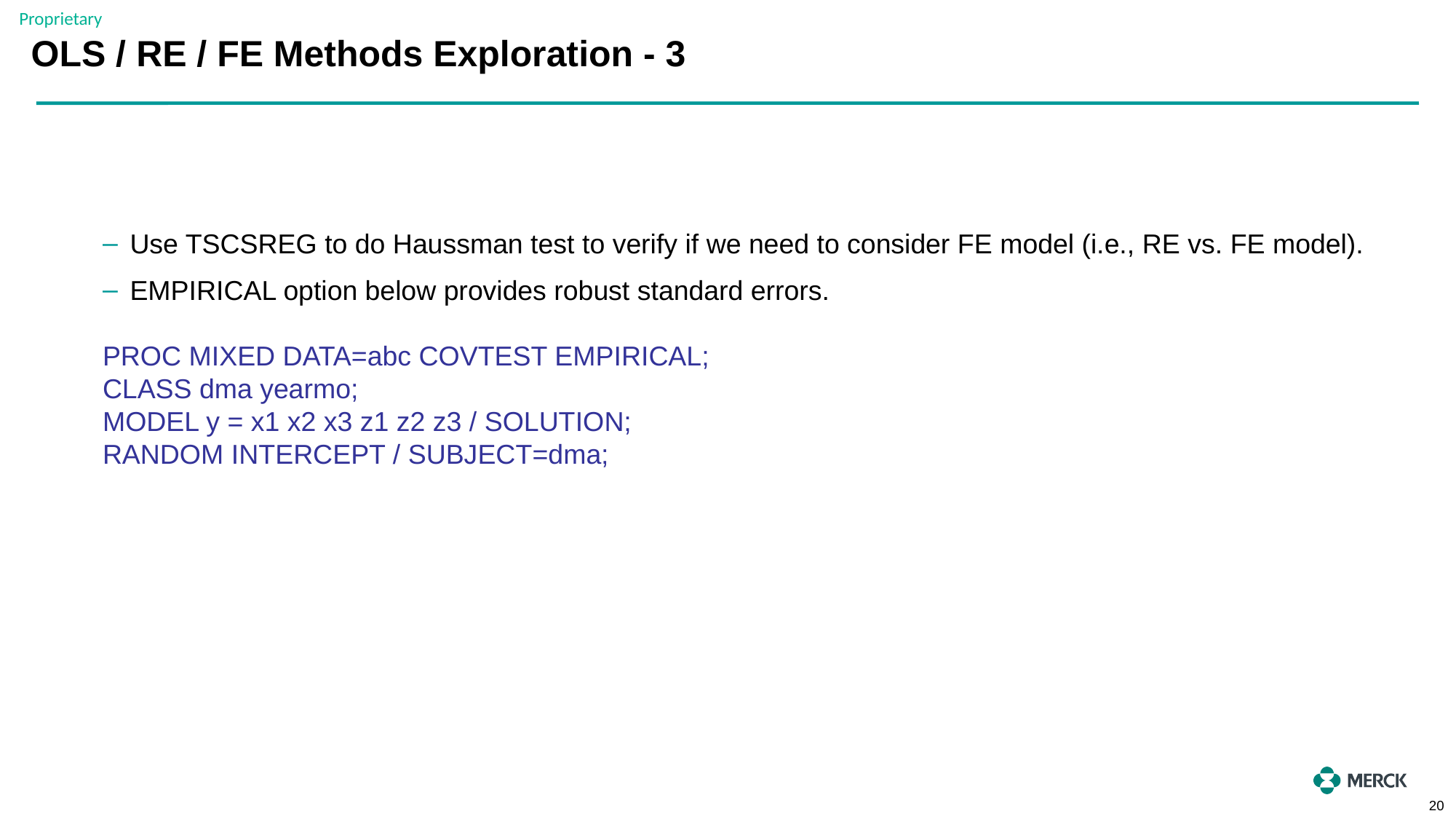

# OLS / RE / FE Methods Exploration - 3
Use TSCSREG to do Haussman test to verify if we need to consider FE model (i.e., RE vs. FE model).
EMPIRICAL option below provides robust standard errors.

PROC MIXED DATA=abc COVTEST EMPIRICAL;
CLASS dma yearmo;
MODEL y = x1 x2 x3 z1 z2 z3 / SOLUTION;
RANDOM INTERCEPT / SUBJECT=dma;

20